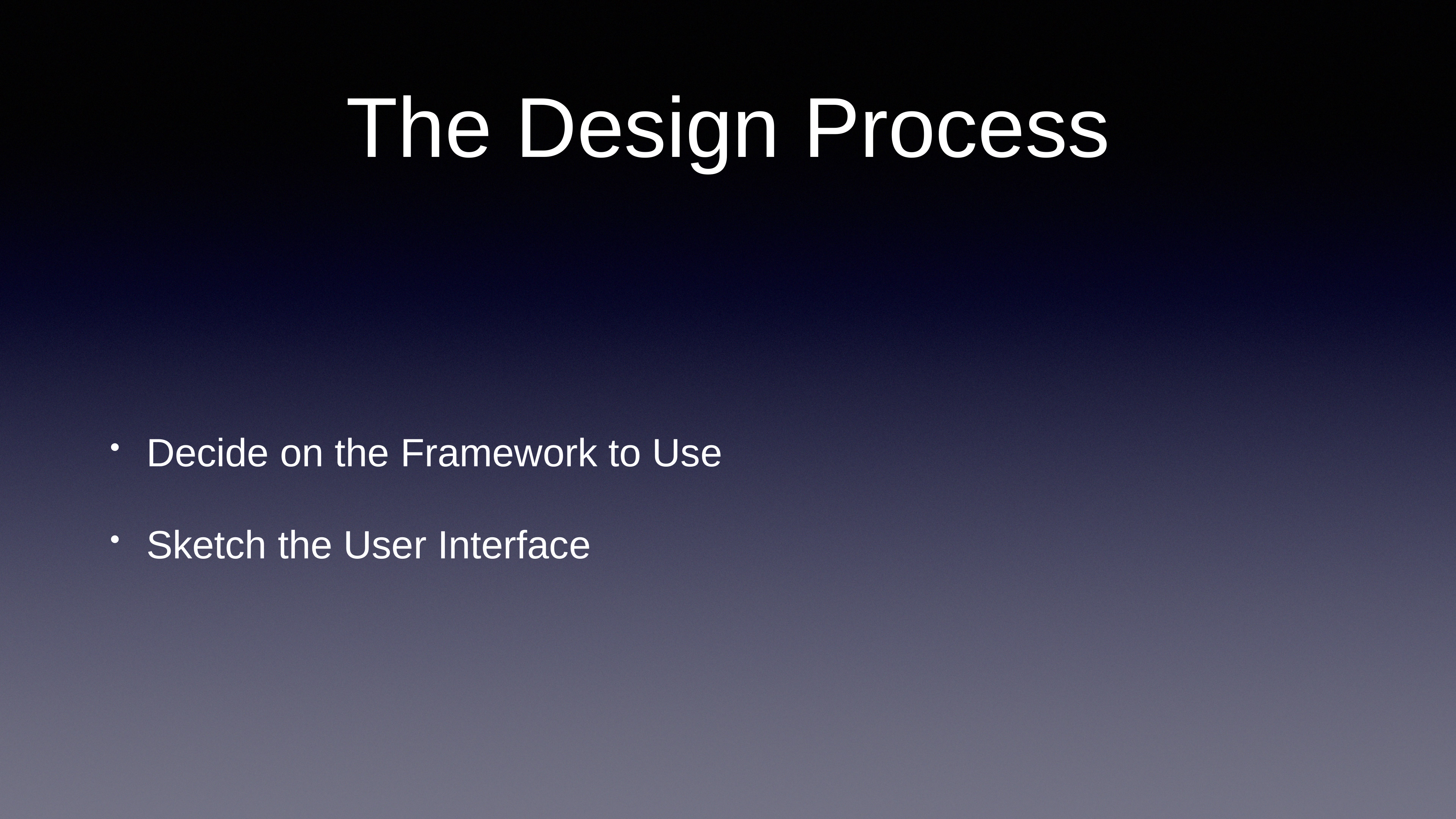

# The Design Process
Decide on the Framework to Use
Sketch the User Interface